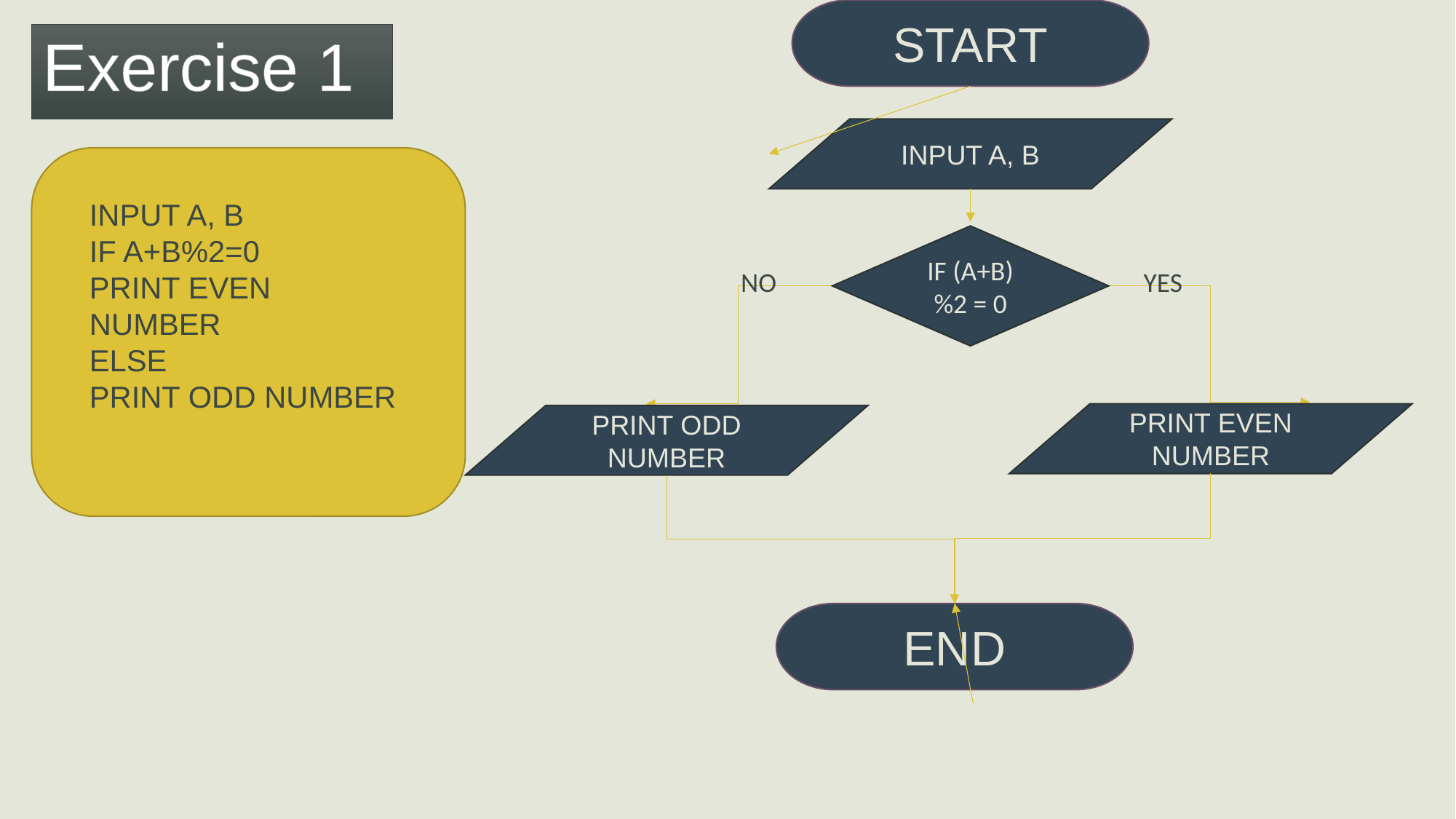

START
Exercise 1
INPUT A, B

INPUT A, B
IF A+B%2=0
PRINT EVEN NUMBER
ELSE
PRINT ODD NUMBER

IF (A+B)%2 = 0
NO
YES
PRINT EVEN NUMBER
PRINT ODD NUMBER
END